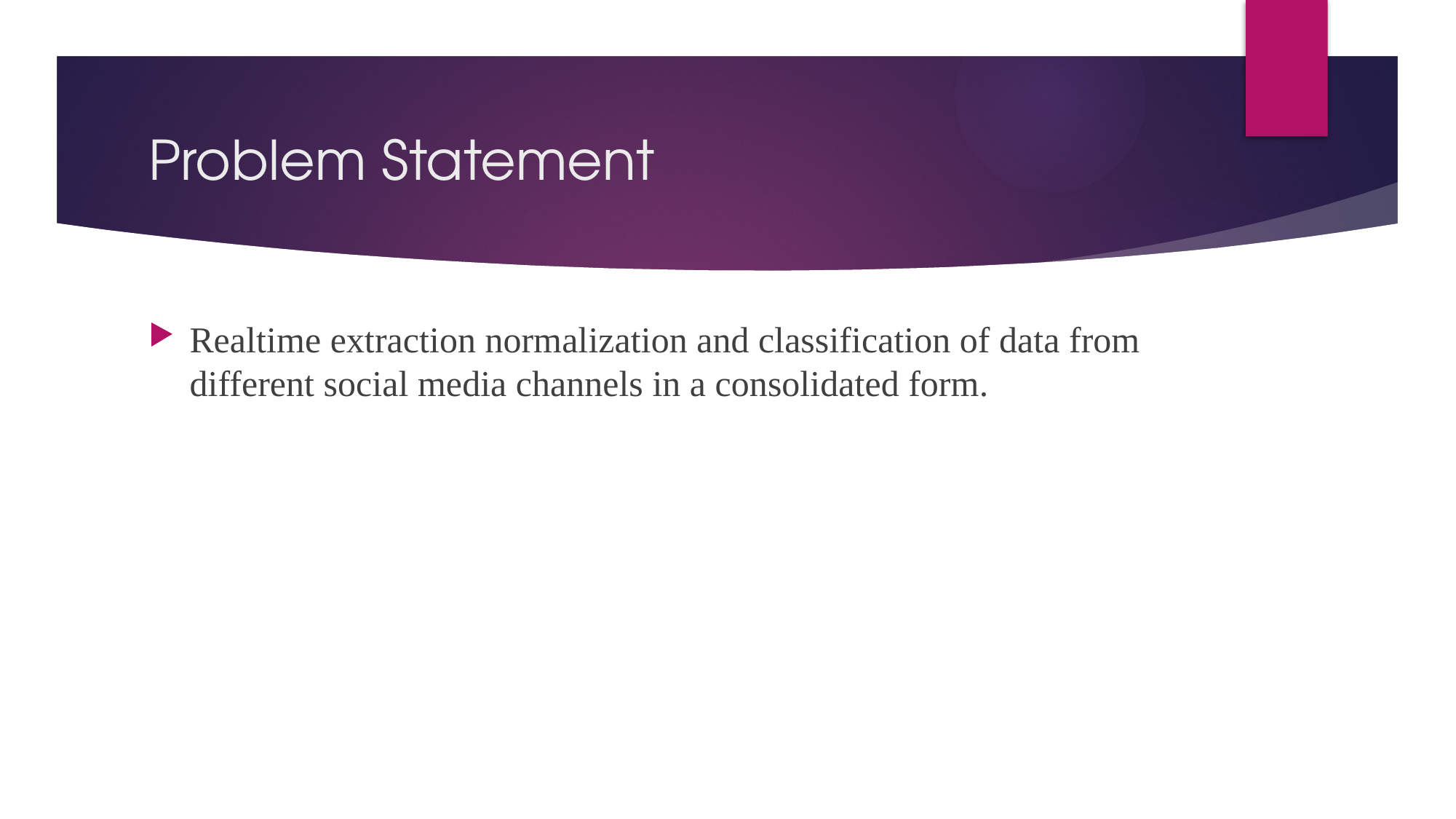

# Problem Statement
Realtime extraction normalization and classification of data from different social media channels in a consolidated form.